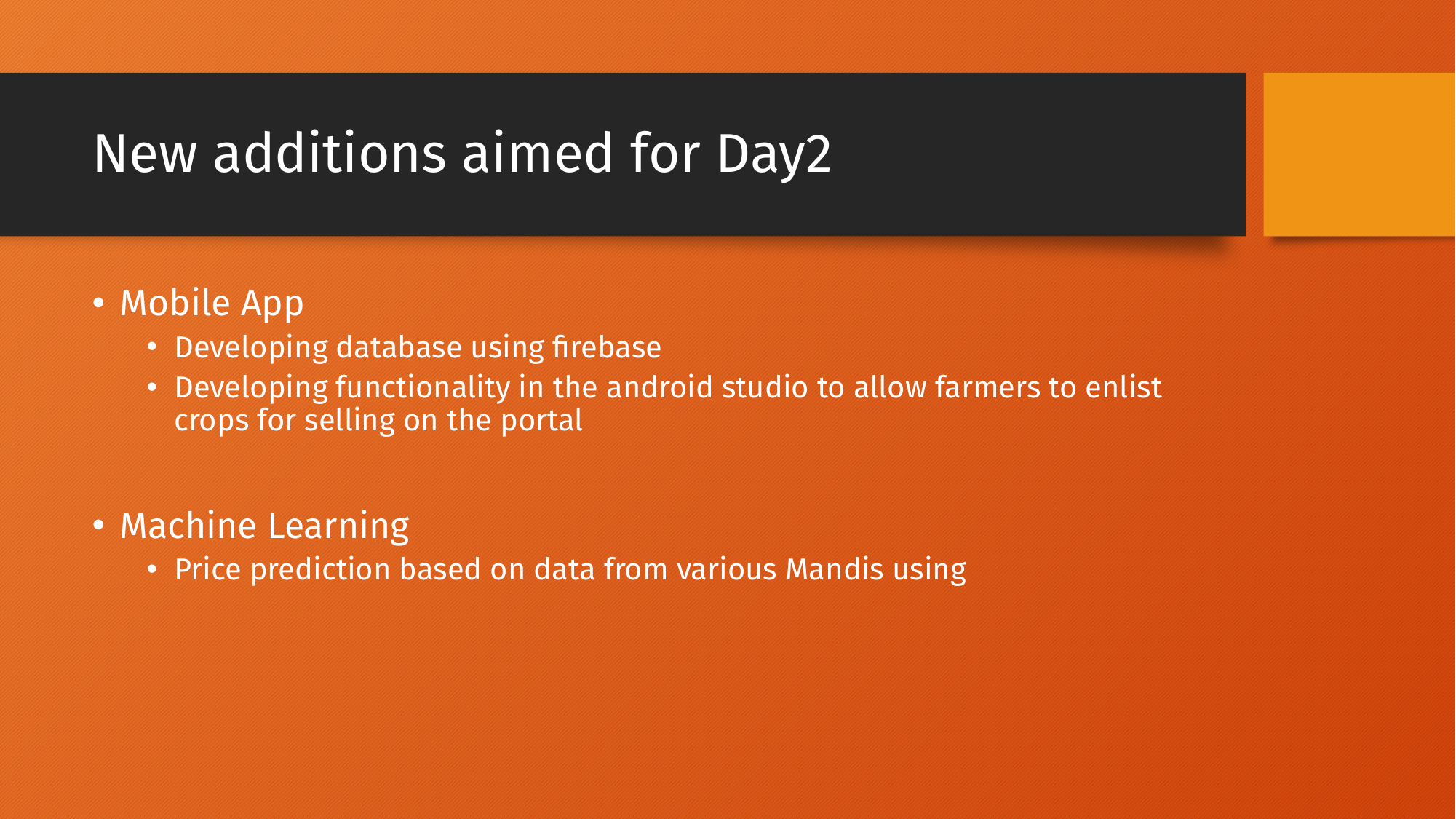

# New additions aimed for Day2
Mobile App
Developing database using firebase
Developing functionality in the android studio to allow farmers to enlist crops for selling on the portal

Machine Learning
Price prediction based on data from various Mandis using